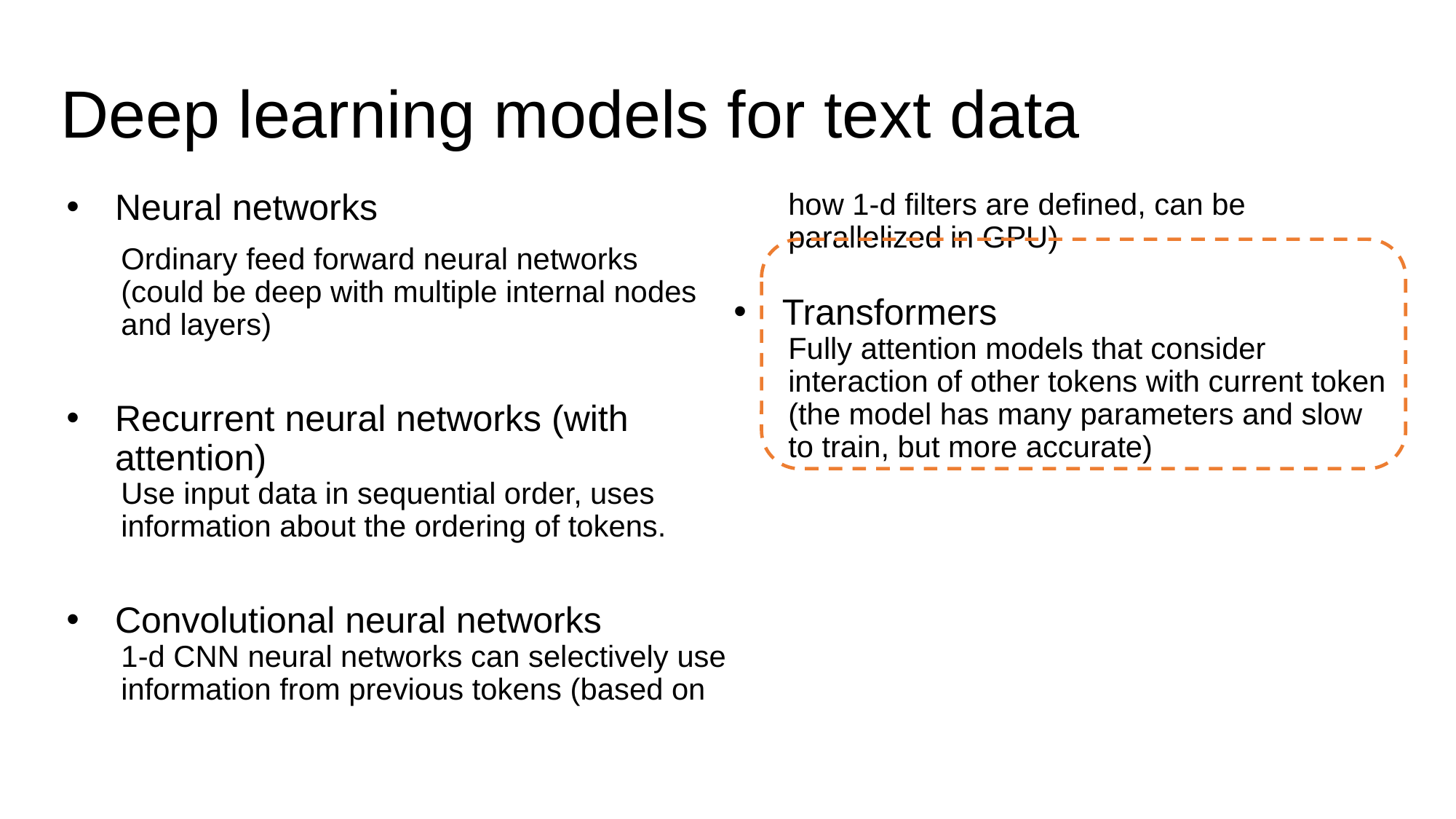

# Deep learning models for text data
Neural networks
Ordinary feed forward neural networks (could be deep with multiple internal nodes and layers)

Recurrent neural networks (with attention)
Use input data in sequential order, uses information about the ordering of tokens.

Convolutional neural networks
1-d CNN neural networks can selectively use information from previous tokens (based on how 1-d filters are defined, can be parallelized in GPU)

Transformers
Fully attention models that consider interaction of other tokens with current token (the model has many parameters and slow to train, but more accurate)